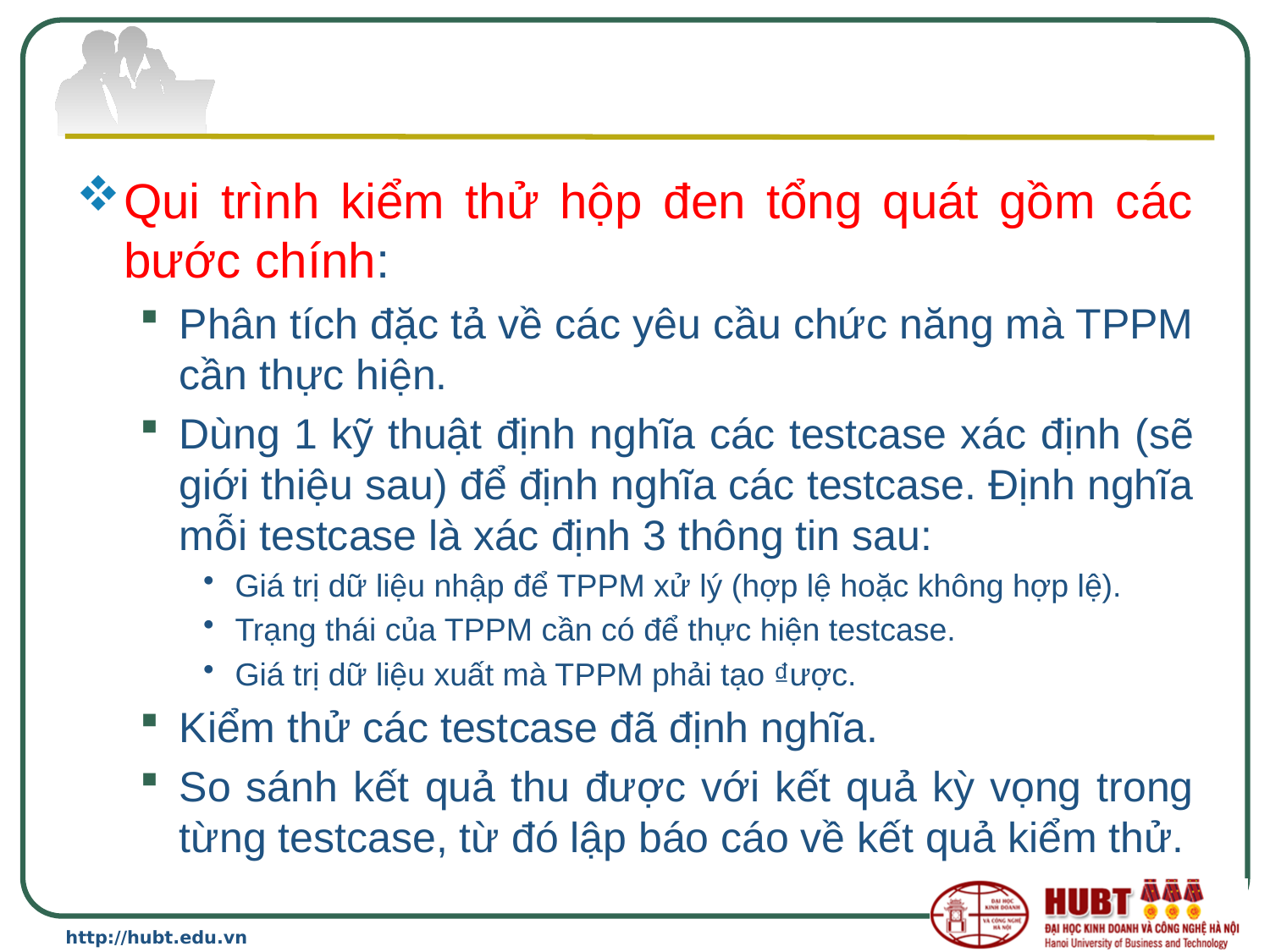

#
Qui trình kiểm thử hộp đen tổng quát gồm các bước chính:
Phân tích đặc tả về các yêu cầu chức năng mà TPPM cần thực hiện.
Dùng 1 kỹ thuật định nghĩa các testcase xác định (sẽ giới thiệu sau) để định nghĩa các testcase. Định nghĩa mỗi testcase là xác định 3 thông tin sau:
Giá trị dữ liệu nhập để TPPM xử lý (hợp lệ hoặc không hợp lệ).
Trạng thái của TPPM cần có để thực hiện testcase.
Giá trị dữ liệu xuất mà TPPM phải tạo ₫ược.
Kiểm thử các testcase đã định nghĩa.
So sánh kết quả thu được với kết quả kỳ vọng trong từng testcase, từ đó lập báo cáo về kết quả kiểm thử.
http://hubt.edu.vn